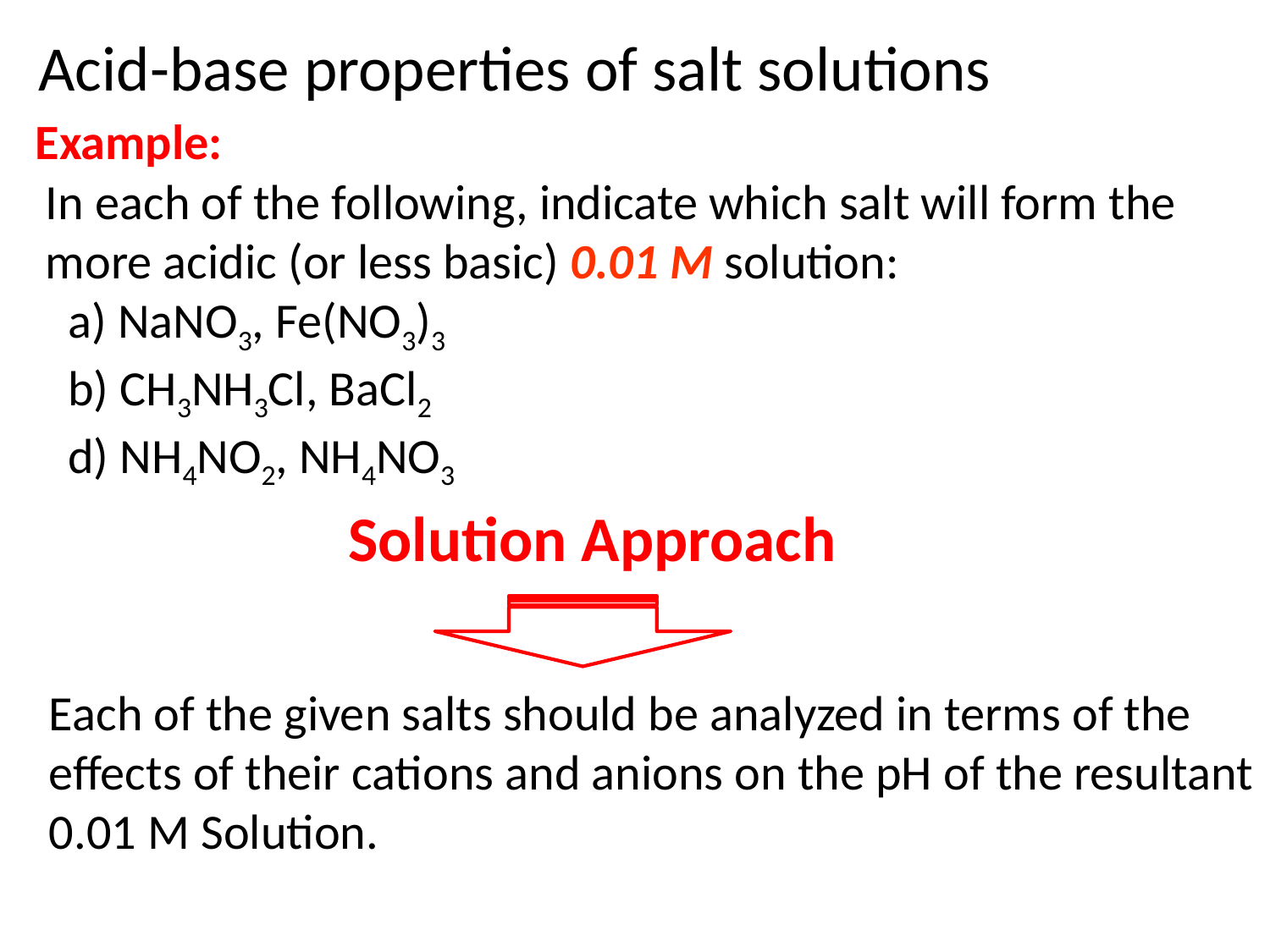

Acid-base properties of salt solutions
Example:
In each of the following, indicate which salt will form the
more acidic (or less basic) 0.01 M solution:
  a) NaNO3, Fe(NO3)3
  b) CH3NH3Cl, BaCl2
  d) NH4NO2, NH4NO3

Solution Approach
Each of the given salts should be analyzed in terms of the
effects of their cations and anions on the pH of the resultant
0.01 M Solution.